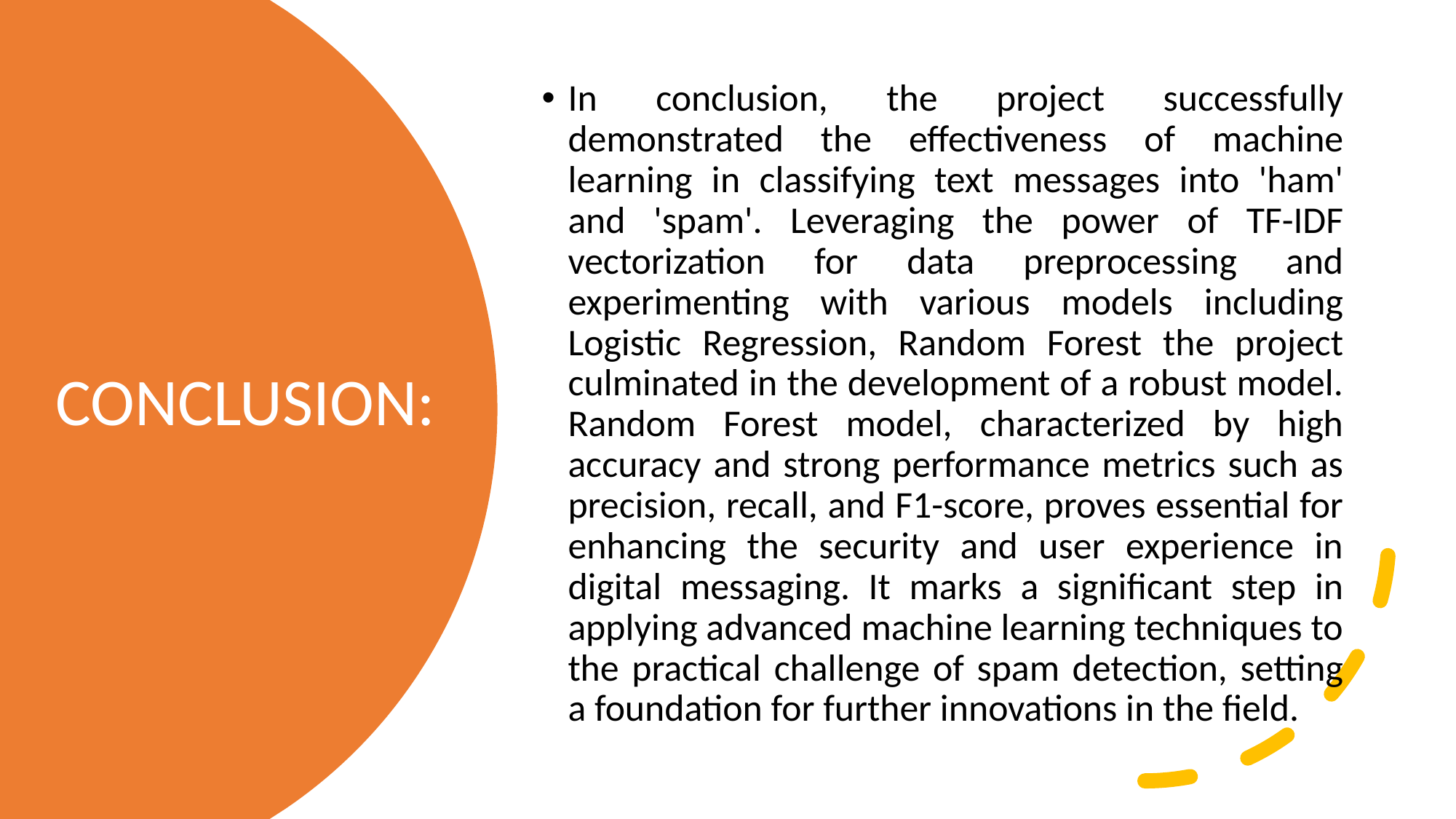

In conclusion, the project successfully demonstrated the effectiveness of machine learning in classifying text messages into 'ham' and 'spam'. Leveraging the power of TF-IDF vectorization for data preprocessing and experimenting with various models including Logistic Regression, Random Forest the project culminated in the development of a robust model. Random Forest model, characterized by high accuracy and strong performance metrics such as precision, recall, and F1-score, proves essential for enhancing the security and user experience in digital messaging. It marks a significant step in applying advanced machine learning techniques to the practical challenge of spam detection, setting a foundation for further innovations in the field.
# CONCLUSION: